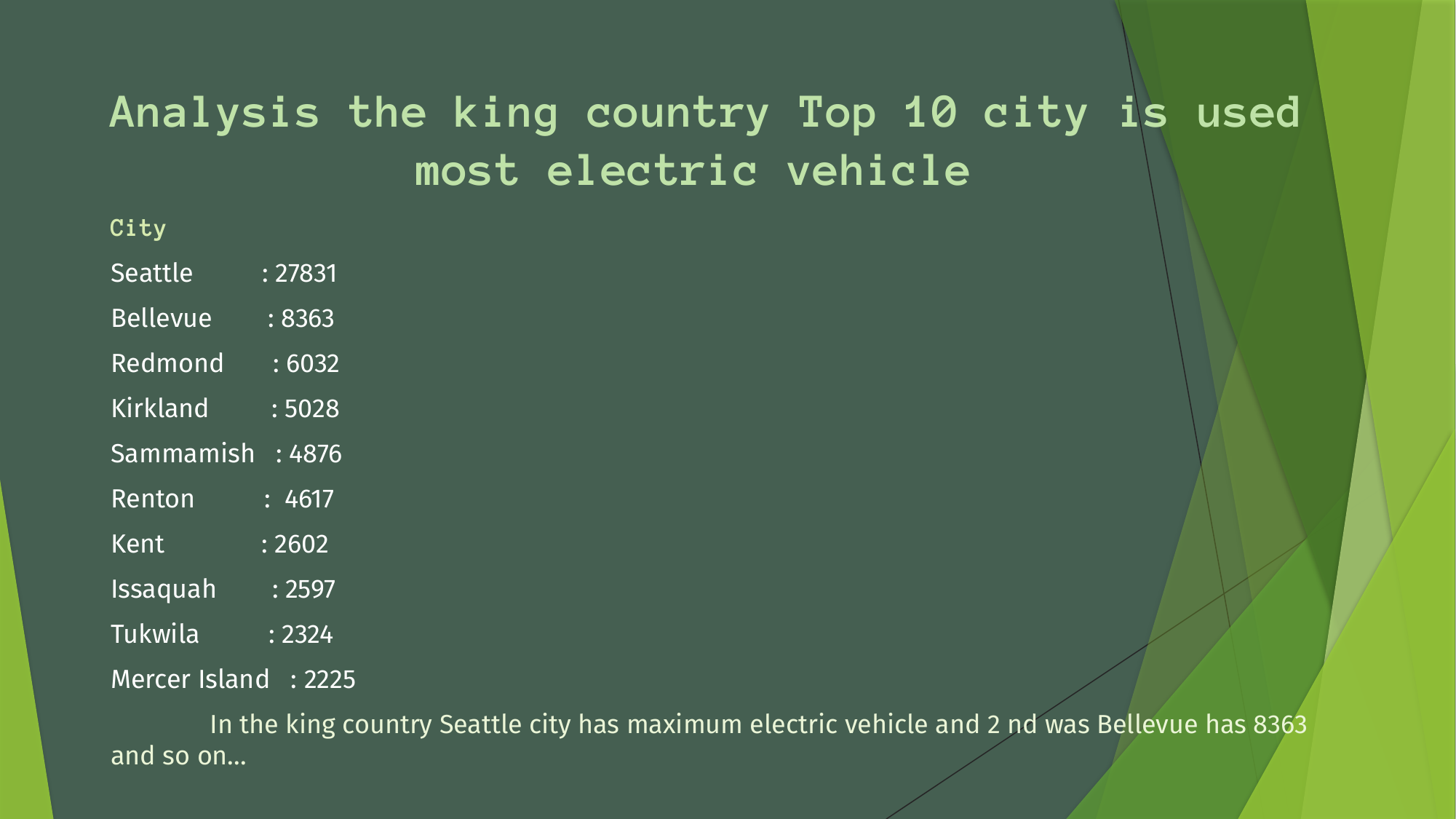

# Analysis the king country Top 10 city is used most electric vehicle
City
Seattle          : 27831
Bellevue        : 8363
Redmond       : 6032
Kirkland         : 5028
Sammamish   : 4876
Renton          :  4617
Kent              : 2602
Issaquah        : 2597
Tukwila          : 2324
Mercer Island   : 2225
	In the king country Seattle city has maximum electric vehicle and 2 nd was Bellevue has 8363 and so on...